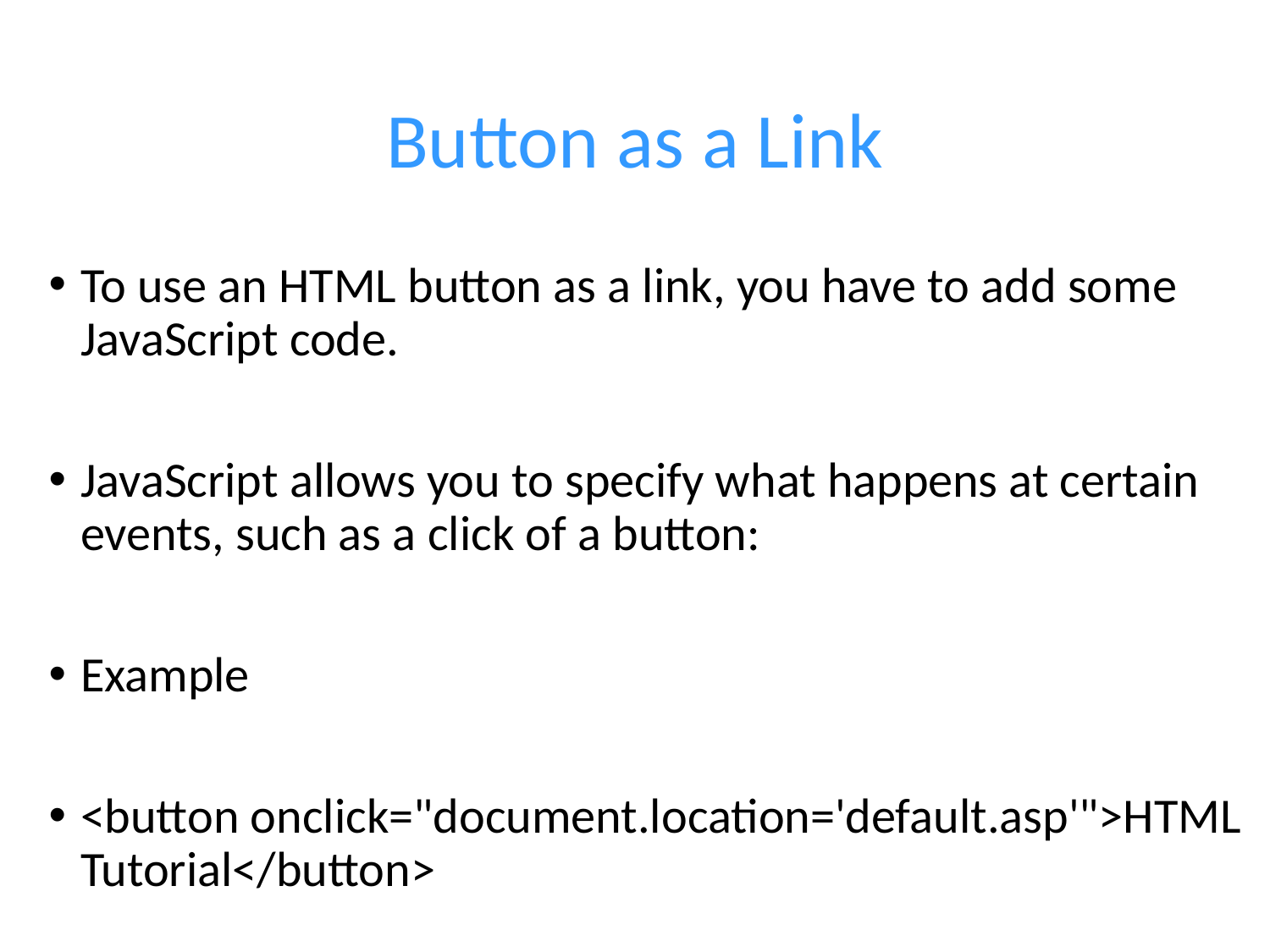

# Button as a Link
To use an HTML button as a link, you have to add some JavaScript code.

JavaScript allows you to specify what happens at certain events, such as a click of a button:

Example

<button onclick="document.location='default.asp'">HTML Tutorial</button>